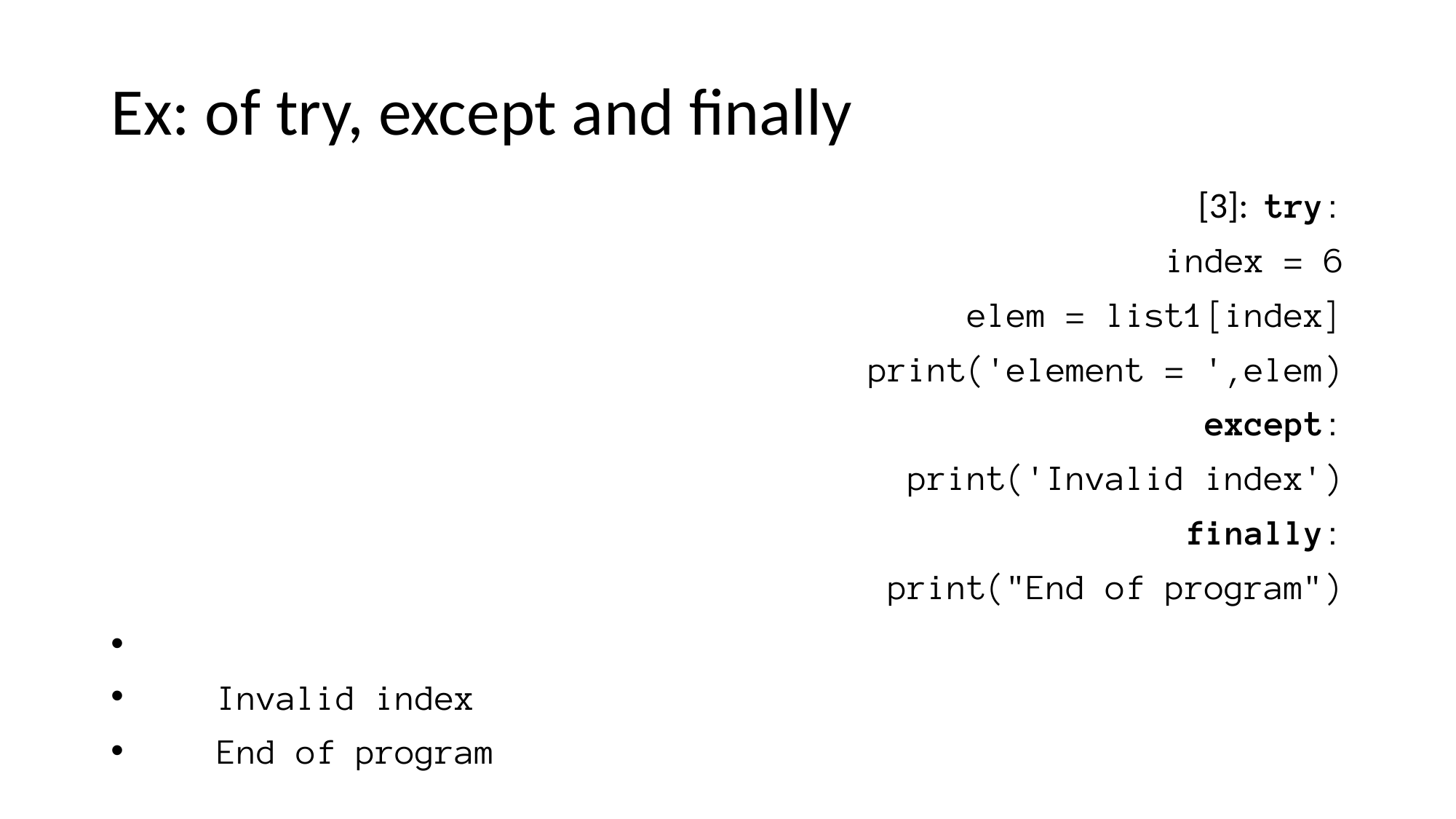

# Ex: of try, except and finally

 [3]:  try:
       index = 6
       elem = list1[index]
       print('element = ',elem)
    except:
       print('Invalid index')
    finally:
       print("End of program")

    Invalid index
    End of program